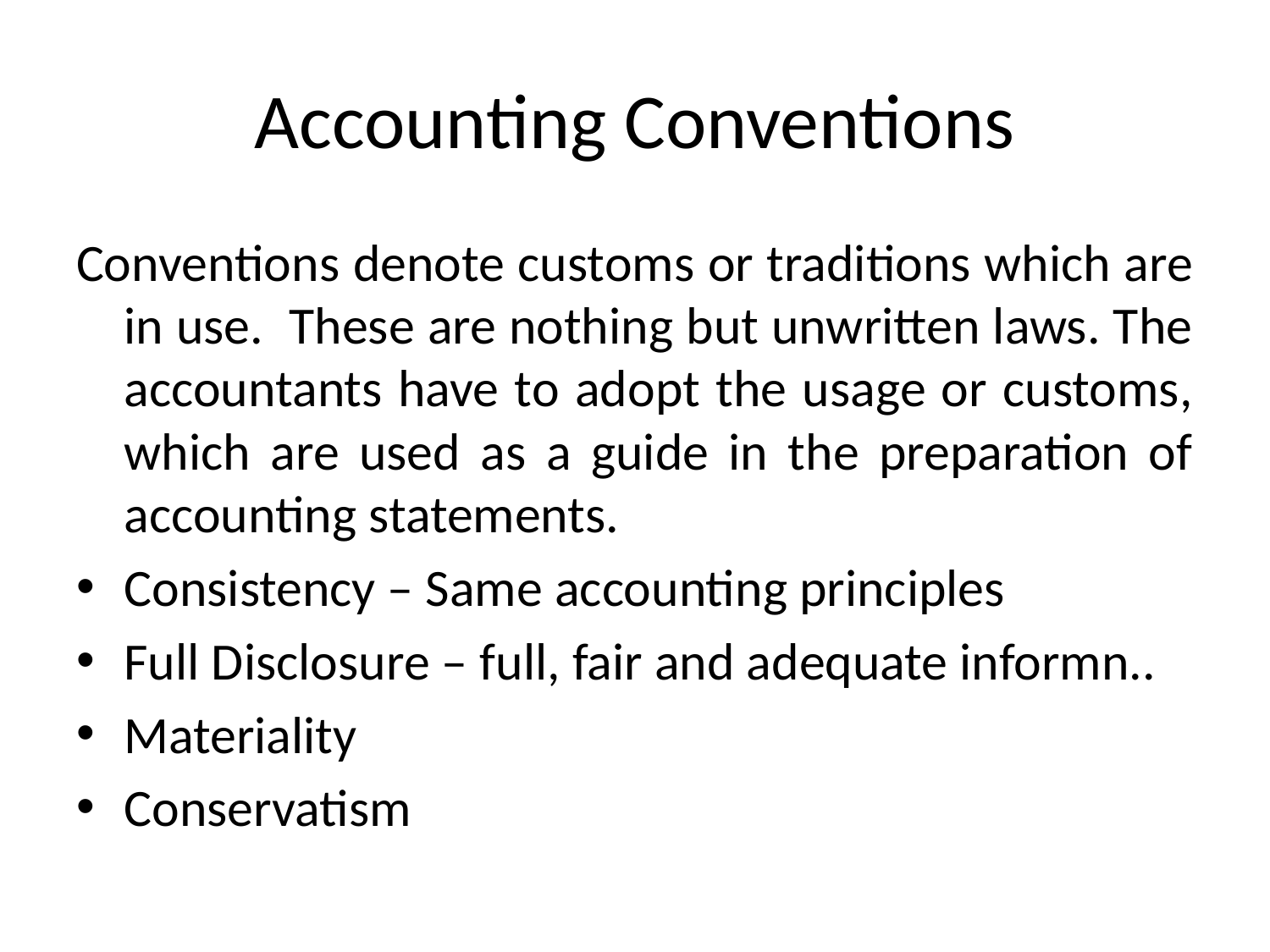

# Accounting Conventions
Conventions denote customs or traditions which are in use.  These are nothing but unwritten laws. The accountants have to adopt the usage or customs, which are used as a guide in the preparation of accounting statements.
Consistency – Same accounting principles
Full Disclosure – full, fair and adequate informn..
Materiality
Conservatism